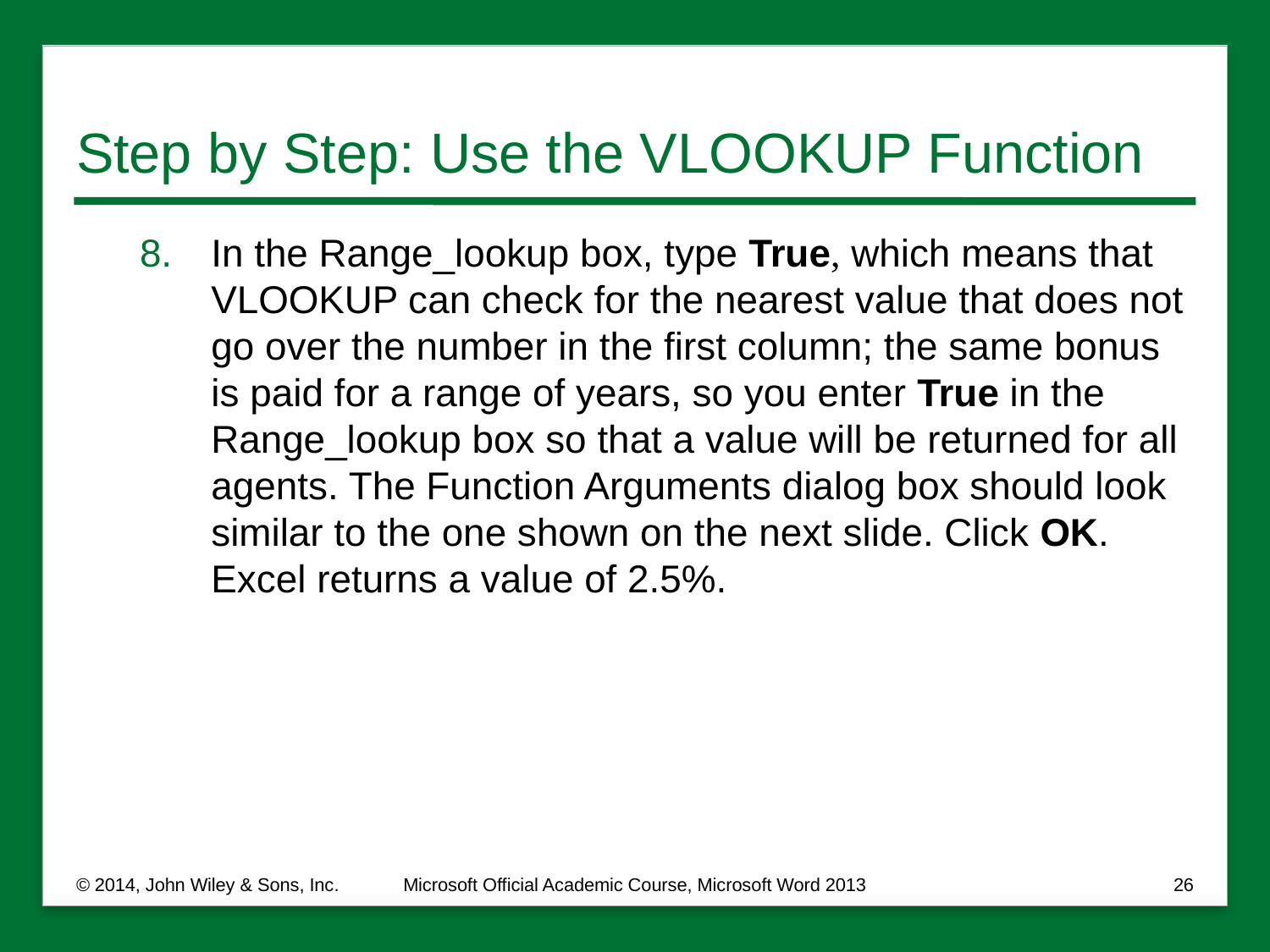

# Step by Step: Use the VLOOKUP Function
In the Range_lookup box, type True, which means that VLOOKUP can check for the nearest value that does not go over the number in the first column; the same bonus is paid for a range of years, so you enter True in the Range_lookup box so that a value will be returned for all agents. The Function Arguments dialog box should look similar to the one shown on the next slide. Click OK. Excel returns a value of 2.5%.
© 2014, John Wiley & Sons, Inc.
Microsoft Official Academic Course, Microsoft Word 2013
26